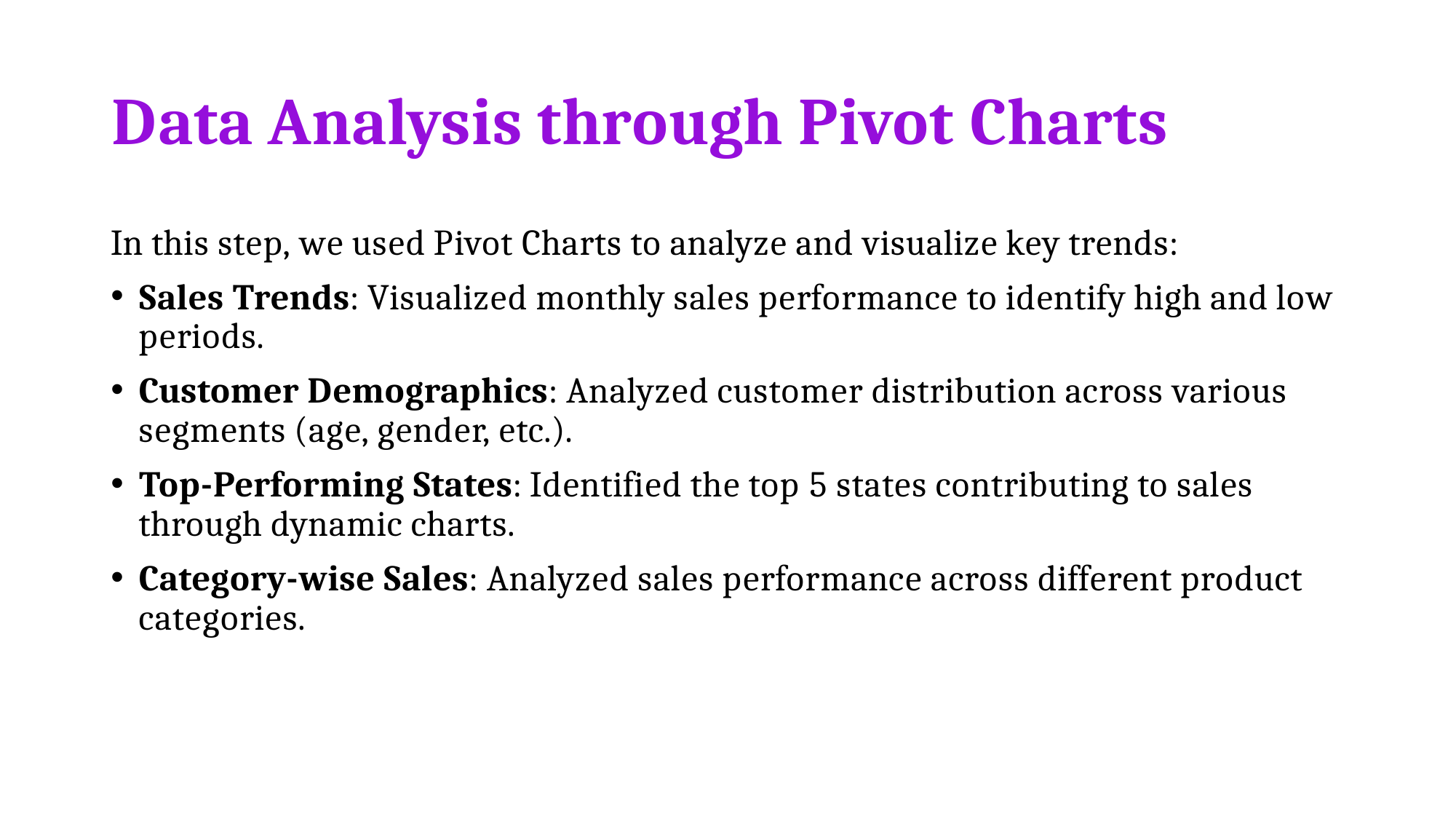

# Data Analysis through Pivot Charts
In this step, we used Pivot Charts to analyze and visualize key trends:
Sales Trends: Visualized monthly sales performance to identify high and low periods.
Customer Demographics: Analyzed customer distribution across various segments (age, gender, etc.).
Top-Performing States: Identified the top 5 states contributing to sales through dynamic charts.
Category-wise Sales: Analyzed sales performance across different product categories.